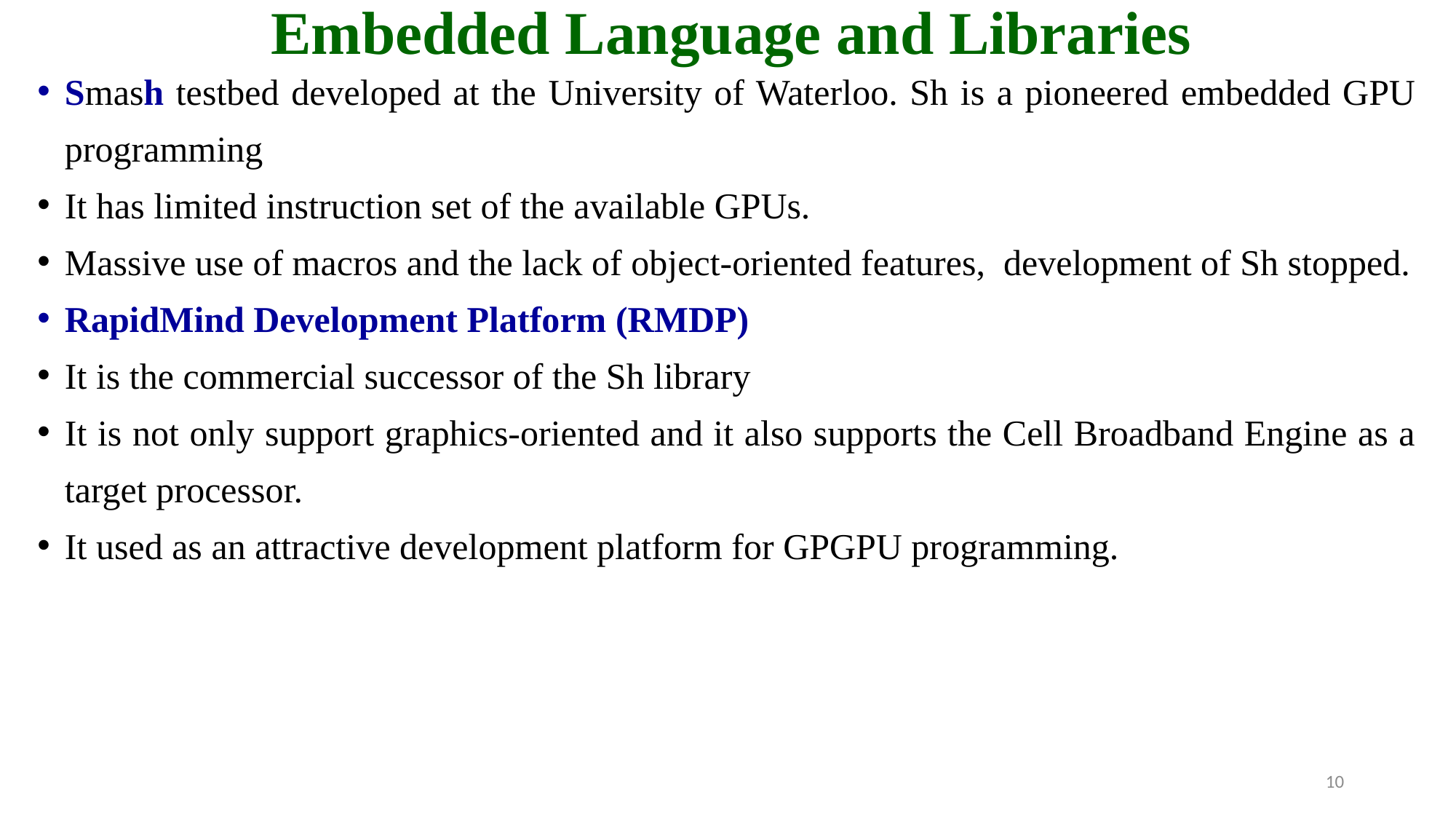

# Embedded Language and Libraries
Smash testbed developed at the University of Waterloo. Sh is a pioneered embedded GPU programming
It has limited instruction set of the available GPUs.
Massive use of macros and the lack of object-oriented features,  development of Sh stopped.
RapidMind Development Platform (RMDP)
It is the commercial successor of the Sh library
It is not only support graphics-oriented and it also supports the Cell Broadband Engine as a target processor.
It used as an attractive development platform for GPGPU programming.
10